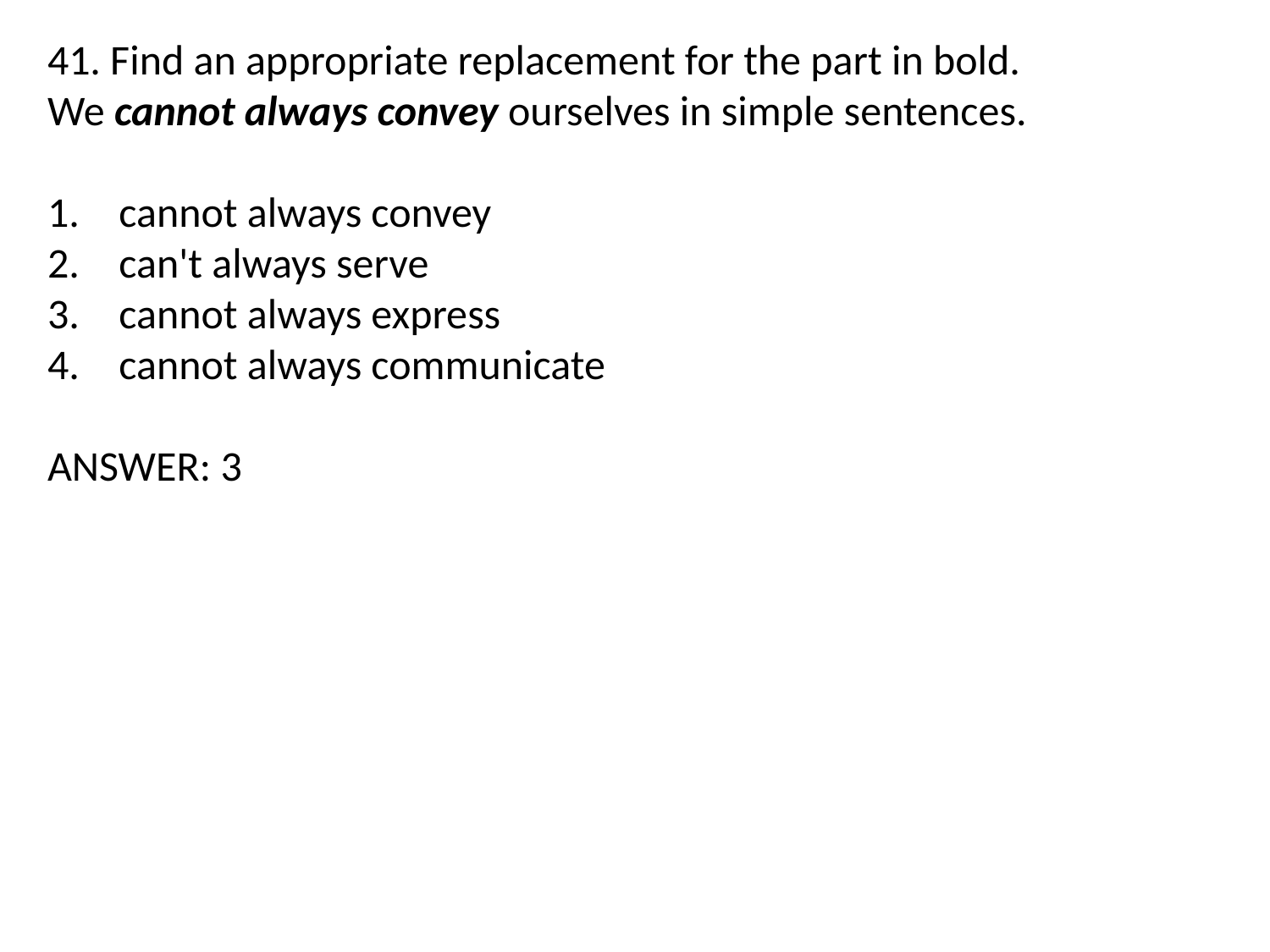

41. Find an appropriate replacement for the part in bold.
We cannot always convey ourselves in simple sentences.

cannot always convey
can't always serve
cannot always express
cannot always communicate

ANSWER: 3